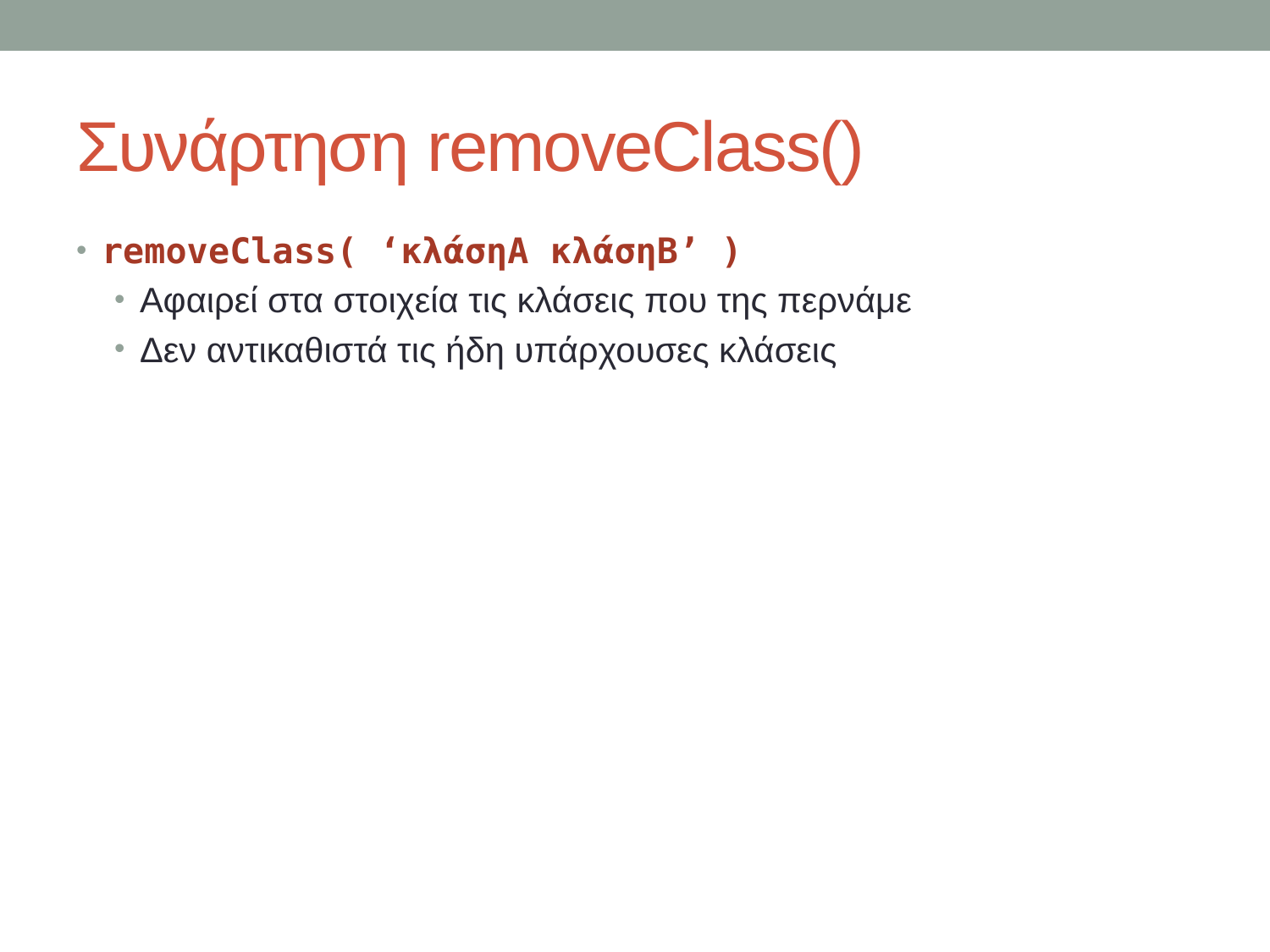

# Συνάρτηση removeClass()
removeClass( ‘κλάσηΑ κλάσηΒ’ )
Αφαιρεί στα στοιχεία τις κλάσεις που της περνάμε
Δεν αντικαθιστά τις ήδη υπάρχουσες κλάσεις